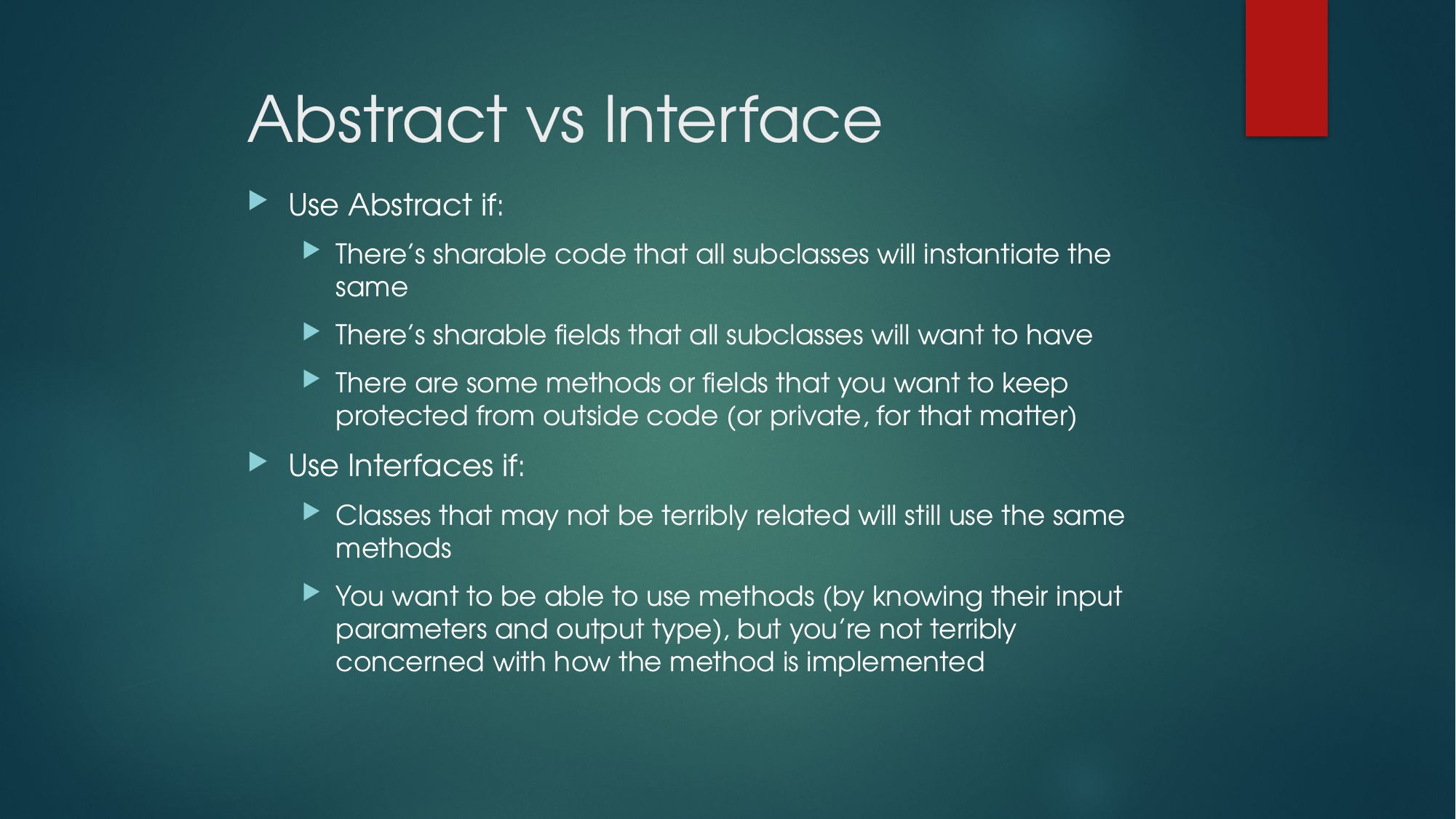

# Abstract vs Interface
Use Abstract if:
There’s sharable code that all subclasses will instantiate the same
There’s sharable fields that all subclasses will want to have
There are some methods or fields that you want to keep protected from outside code (or private, for that matter)
Use Interfaces if:
Classes that may not be terribly related will still use the same methods
You want to be able to use methods (by knowing their input parameters and output type), but you’re not terribly concerned with how the method is implemented